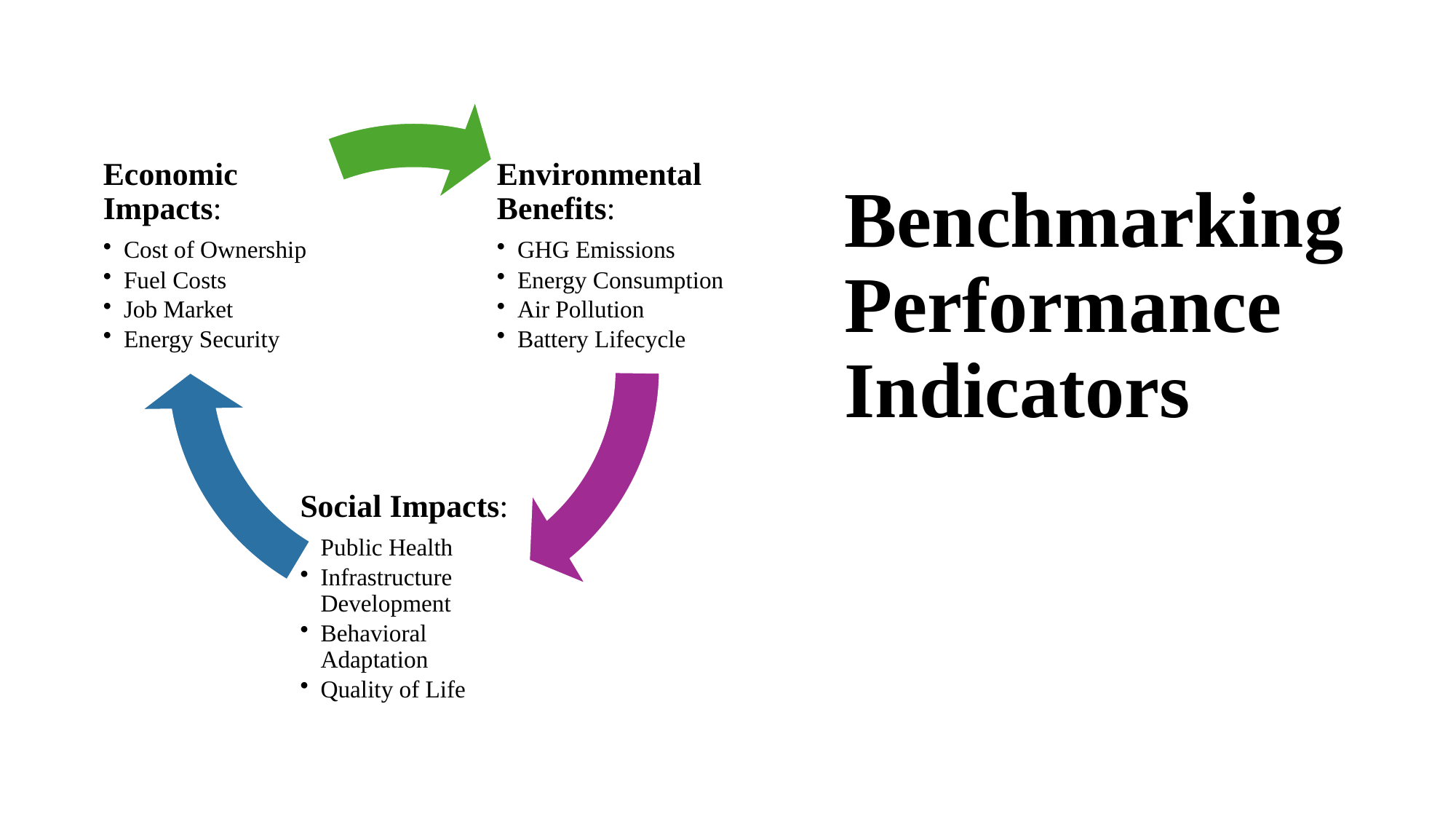

Benchmarking Performance Indicators
Environmental Benefits:
GHG Emissions
Energy Consumption
Air Pollution
Battery Lifecycle
Social Impacts:
Public Health
Infrastructure Development
Behavioral Adaptation
Quality of Life
Economic Impacts:
Cost of Ownership
Fuel Costs
Job Market
Energy Security